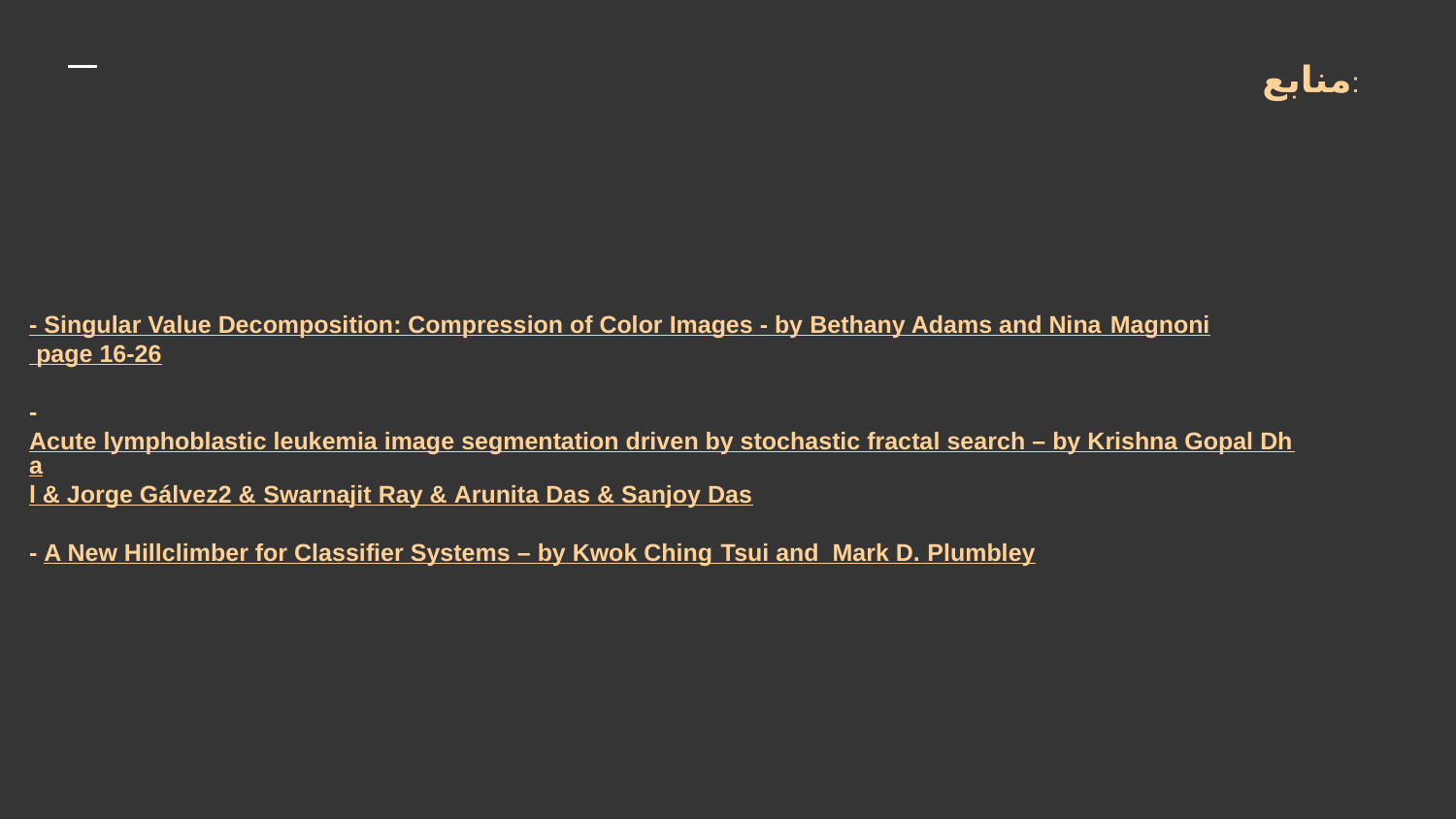

منابع:
# - Singular Value Decomposition: Compression of Color Images - by Bethany Adams and Nina Magnoni page 16-26 - Acute lymphoblastic leukemia image segmentation driven by stochastic fractal search – by Krishna Gopal Dhal & Jorge Gálvez2 & Swarnajit Ray & Arunita Das & Sanjoy Das - A New Hillclimber for Classifier Systems – by Kwok Ching Tsui and  Mark D. Plumbley